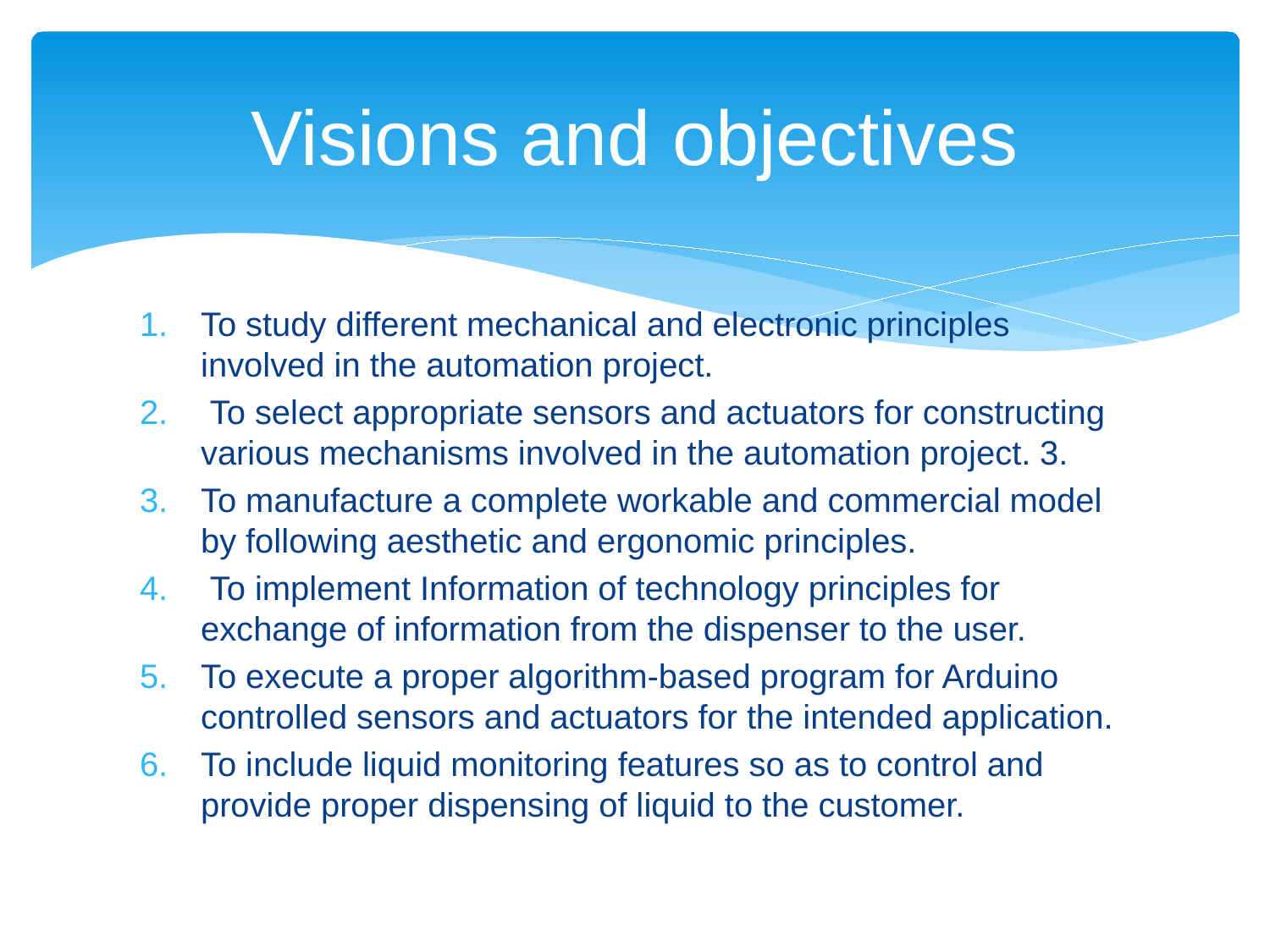

# Visions and objectives
To study different mechanical and electronic principles involved in the automation project.
 To select appropriate sensors and actuators for constructing various mechanisms involved in the automation project. 3.
To manufacture a complete workable and commercial model by following aesthetic and ergonomic principles.
 To implement Information of technology principles for exchange of information from the dispenser to the user.
To execute a proper algorithm-based program for Arduino controlled sensors and actuators for the intended application.
To include liquid monitoring features so as to control and provide proper dispensing of liquid to the customer.